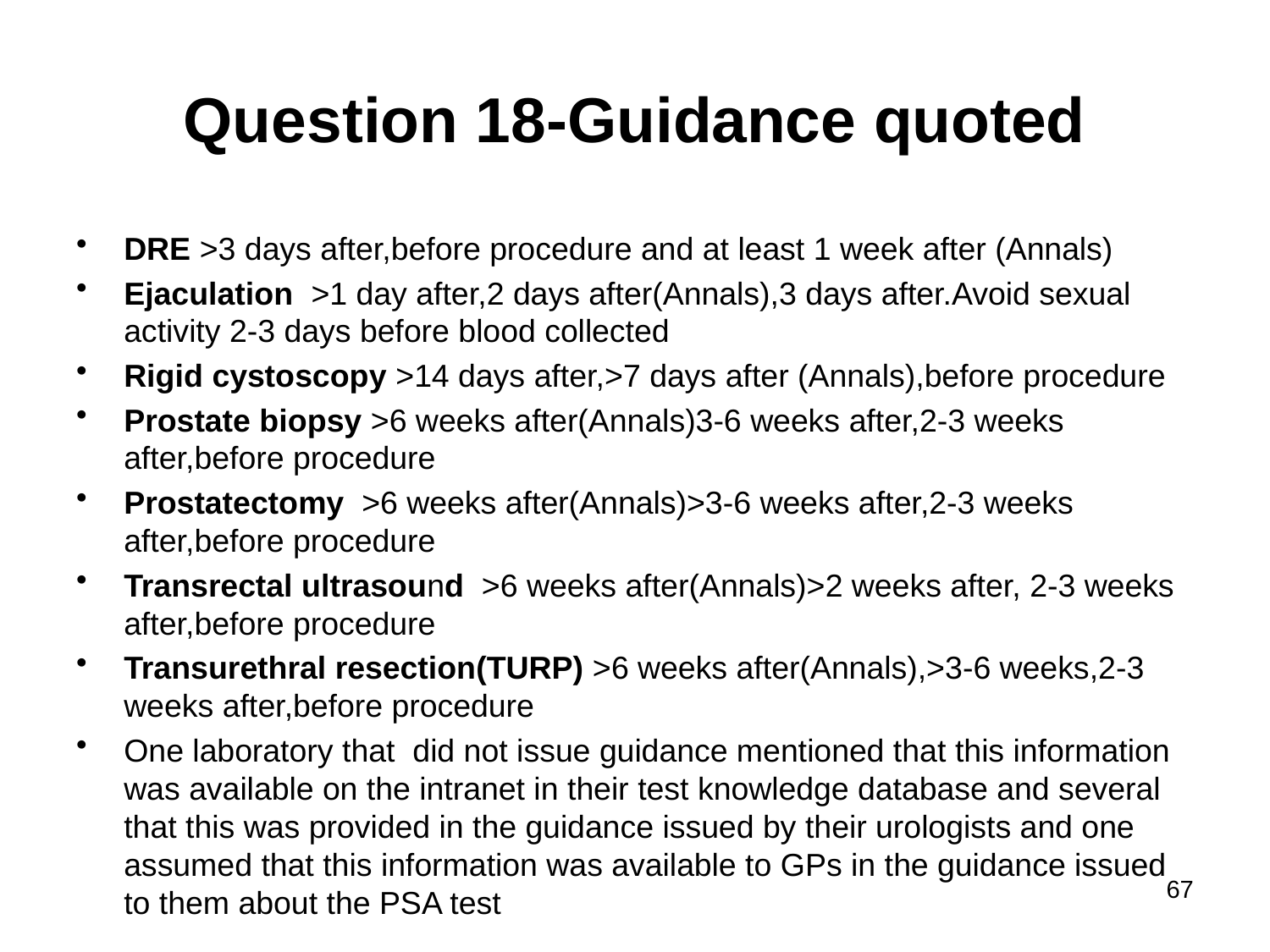

# Question 18-Guidance quoted
DRE >3 days after,before procedure and at least 1 week after (Annals)
Ejaculation  >1 day after,2 days after(Annals),3 days after.Avoid sexual activity 2-3 days before blood collected
Rigid cystoscopy >14 days after,>7 days after (Annals),before procedure
Prostate biopsy >6 weeks after(Annals)3-6 weeks after,2-3 weeks after,before procedure
Prostatectomy  >6 weeks after(Annals)>3-6 weeks after,2-3 weeks after,before procedure
Transrectal ultrasound  >6 weeks after(Annals)>2 weeks after, 2-3 weeks after,before procedure
Transurethral resection(TURP) >6 weeks after(Annals),>3-6 weeks,2-3 weeks after,before procedure
One laboratory that  did not issue guidance mentioned that this information was available on the intranet in their test knowledge database and several that this was provided in the guidance issued by their urologists and one assumed that this information was available to GPs in the guidance issued to them about the PSA test
67